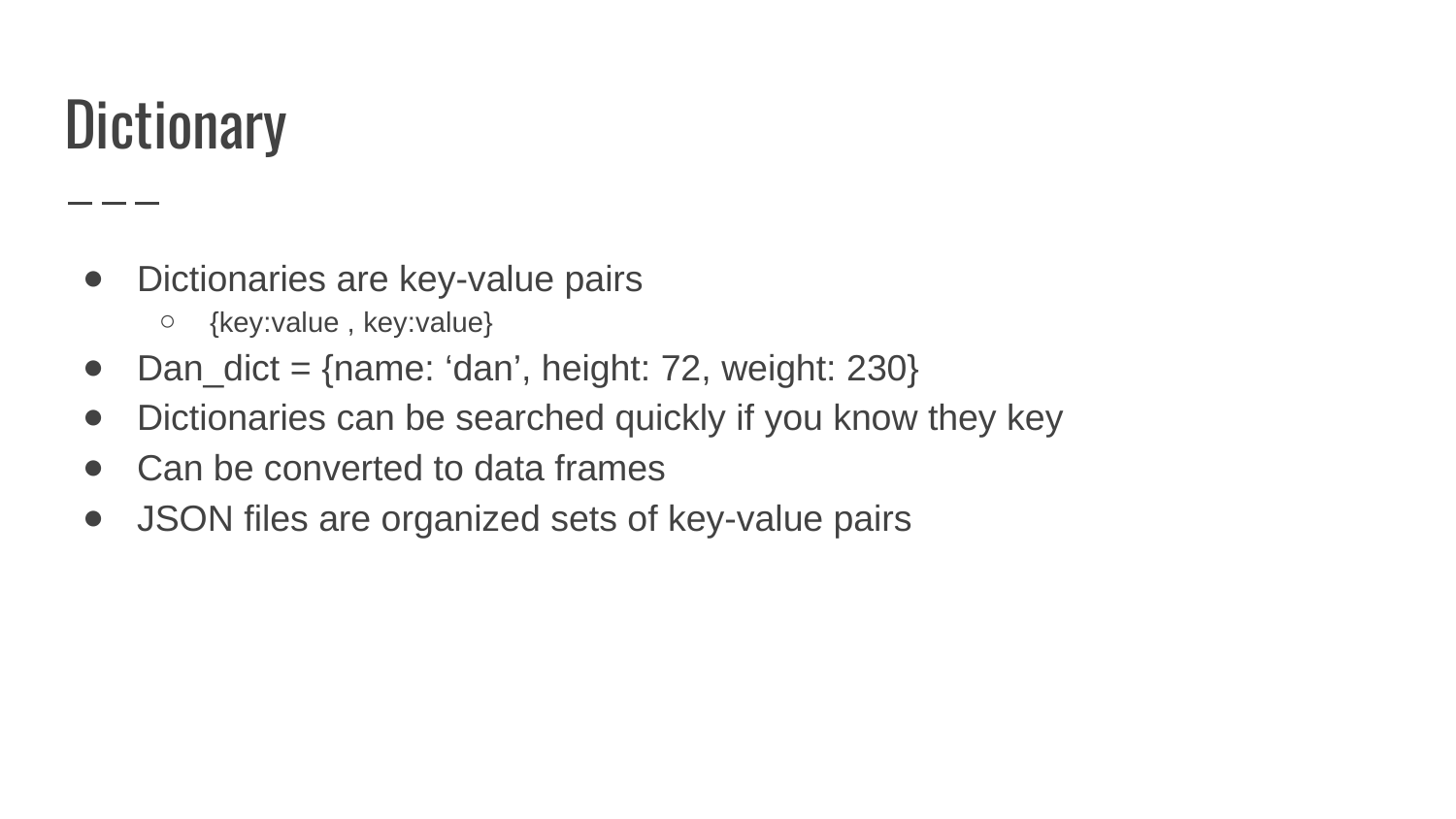

# Dictionary
Dictionaries are key-value pairs
{key:value , key:value}
Dan_dict = {name: ‘dan’, height: 72, weight: 230}
Dictionaries can be searched quickly if you know they key
Can be converted to data frames
JSON files are organized sets of key-value pairs